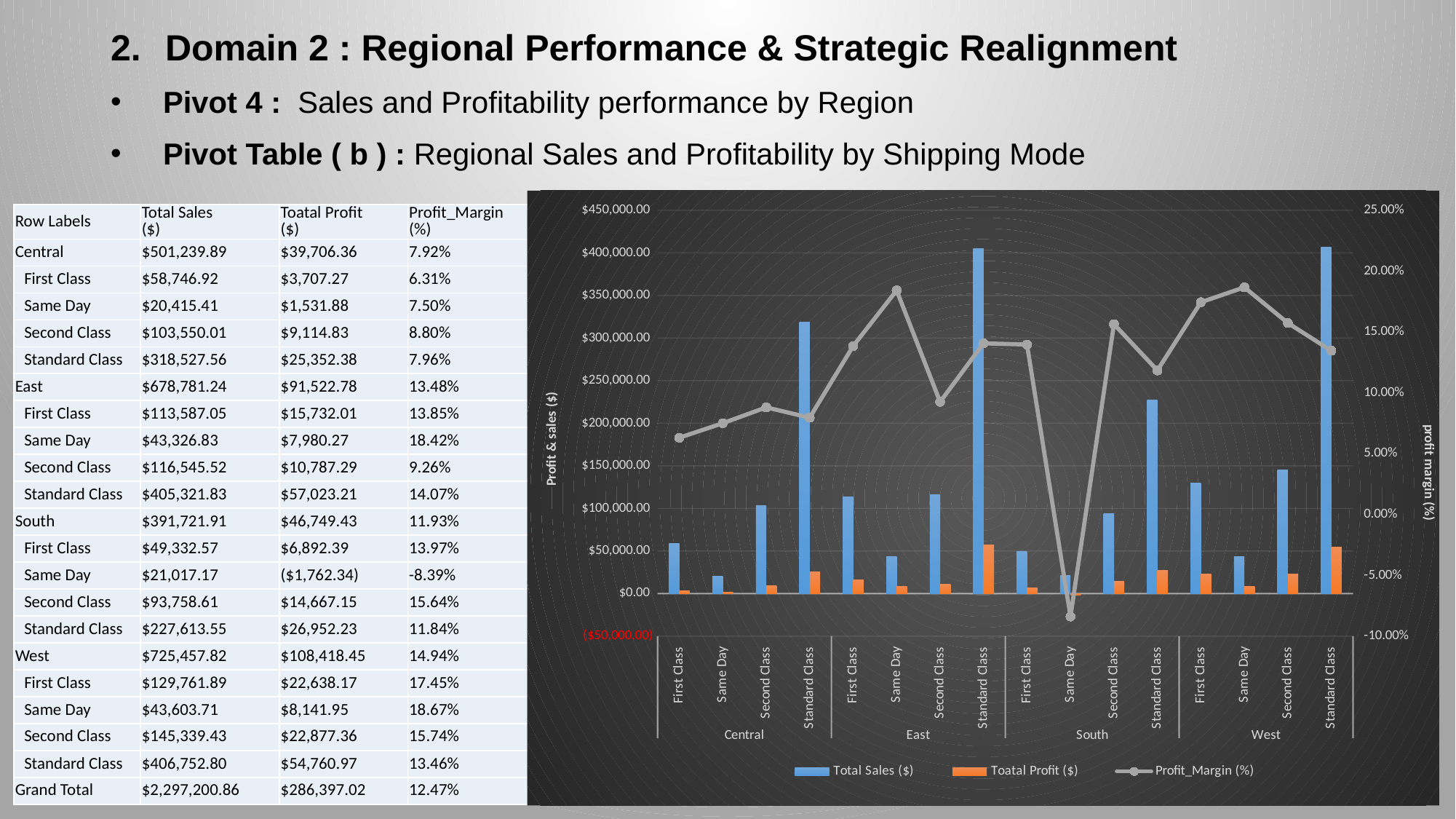

Domain 2 : Regional Performance & Strategic Realignment
   Pivot 4 :  Sales and Profitability performance by Region
   Pivot Table ( b ) : Regional Sales and Profitability by Shipping Mode

### Chart

| Category | Total Sales ($) | Toatal Profit ($) | Profit_Margin (%) |
|---|---|---|---|
| First Class | 58746.91540000001 | 3707.2671999999975 | 0.0631057337182336 |
| Same Day | 20415.41 | 1531.8796999999995 | 0.07503546095816833 |
| Second Class | 103550.00539999983 | 9114.8349 | 0.08802350965401315 |
| Standard Class | 318527.5599999998 | 25352.38069999999 | 0.07959242427876571 |
| First Class | 113587.05299999997 | 15732.014099999993 | 0.13850182467538794 |
| Same Day | 43326.832 | 7980.266999999997 | 0.18418764150584555 |
| Second Class | 116545.52400000005 | 10787.290799999992 | 0.09255860225056765 |
| Standard Class | 405321.83100000053 | 57023.20809999998 | 0.14068624914506495 |
| First Class | 49332.56599999996 | 6892.385400000001 | 0.13971268796356562 |
| Same Day | 21017.173000000006 | -1762.3350000000005 | -0.08385214319737483 |
| Second Class | 93758.61250000005 | 14667.146899999996 | 0.15643519575335 |
| Standard Class | 227613.55350000007 | 26952.23300000003 | 0.11841224999810927 |
| First Class | 129761.88849999988 | 22638.1732 | 0.17445933826710622 |
| Same Day | 43603.710000000014 | 8141.947199999997 | 0.18672601941440292 |
| Second Class | 145339.42750000002 | 22877.362800000014 | 0.15740644636845022 |
| Standard Class | 406752.79850000056 | 54760.96570000018 | 0.13462959788339382 |
| Row Labels | Total Sales ($) | Toatal Profit ($) | Profit\_Margin (%) |
| --- | --- | --- | --- |
| Central | $501,239.89 | $39,706.36 | 7.92% |
| First Class | $58,746.92 | $3,707.27 | 6.31% |
| Same Day | $20,415.41 | $1,531.88 | 7.50% |
| Second Class | $103,550.01 | $9,114.83 | 8.80% |
| Standard Class | $318,527.56 | $25,352.38 | 7.96% |
| East | $678,781.24 | $91,522.78 | 13.48% |
| First Class | $113,587.05 | $15,732.01 | 13.85% |
| Same Day | $43,326.83 | $7,980.27 | 18.42% |
| Second Class | $116,545.52 | $10,787.29 | 9.26% |
| Standard Class | $405,321.83 | $57,023.21 | 14.07% |
| South | $391,721.91 | $46,749.43 | 11.93% |
| First Class | $49,332.57 | $6,892.39 | 13.97% |
| Same Day | $21,017.17 | ($1,762.34) | -8.39% |
| Second Class | $93,758.61 | $14,667.15 | 15.64% |
| Standard Class | $227,613.55 | $26,952.23 | 11.84% |
| West | $725,457.82 | $108,418.45 | 14.94% |
| First Class | $129,761.89 | $22,638.17 | 17.45% |
| Same Day | $43,603.71 | $8,141.95 | 18.67% |
| Second Class | $145,339.43 | $22,877.36 | 15.74% |
| Standard Class | $406,752.80 | $54,760.97 | 13.46% |
| Grand Total | $2,297,200.86 | $286,397.02 | 12.47% |